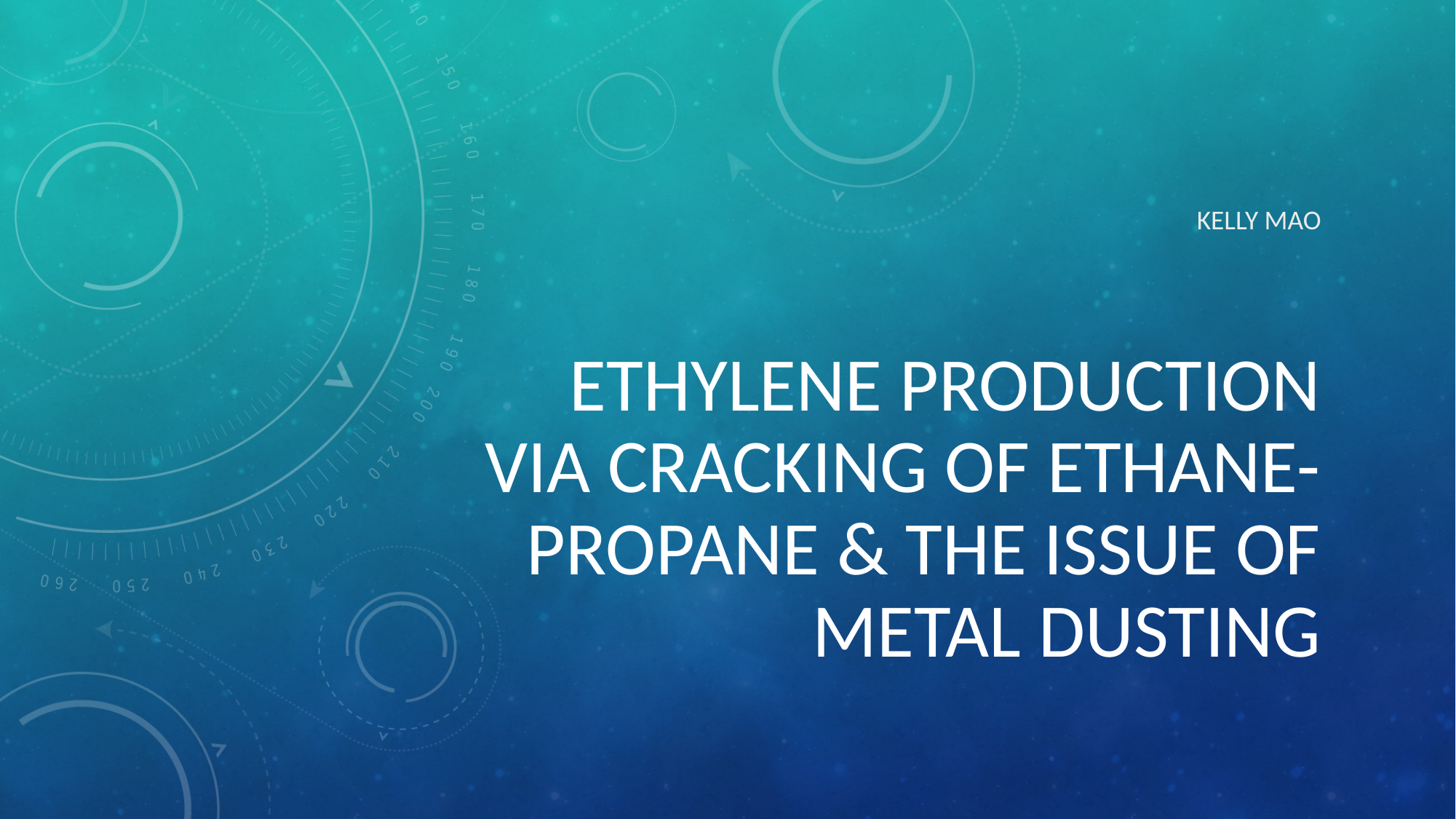

Kelly Mao
# Ethylene Production Via Cracking Of Ethane-Propane & the Issue Of Metal Dusting